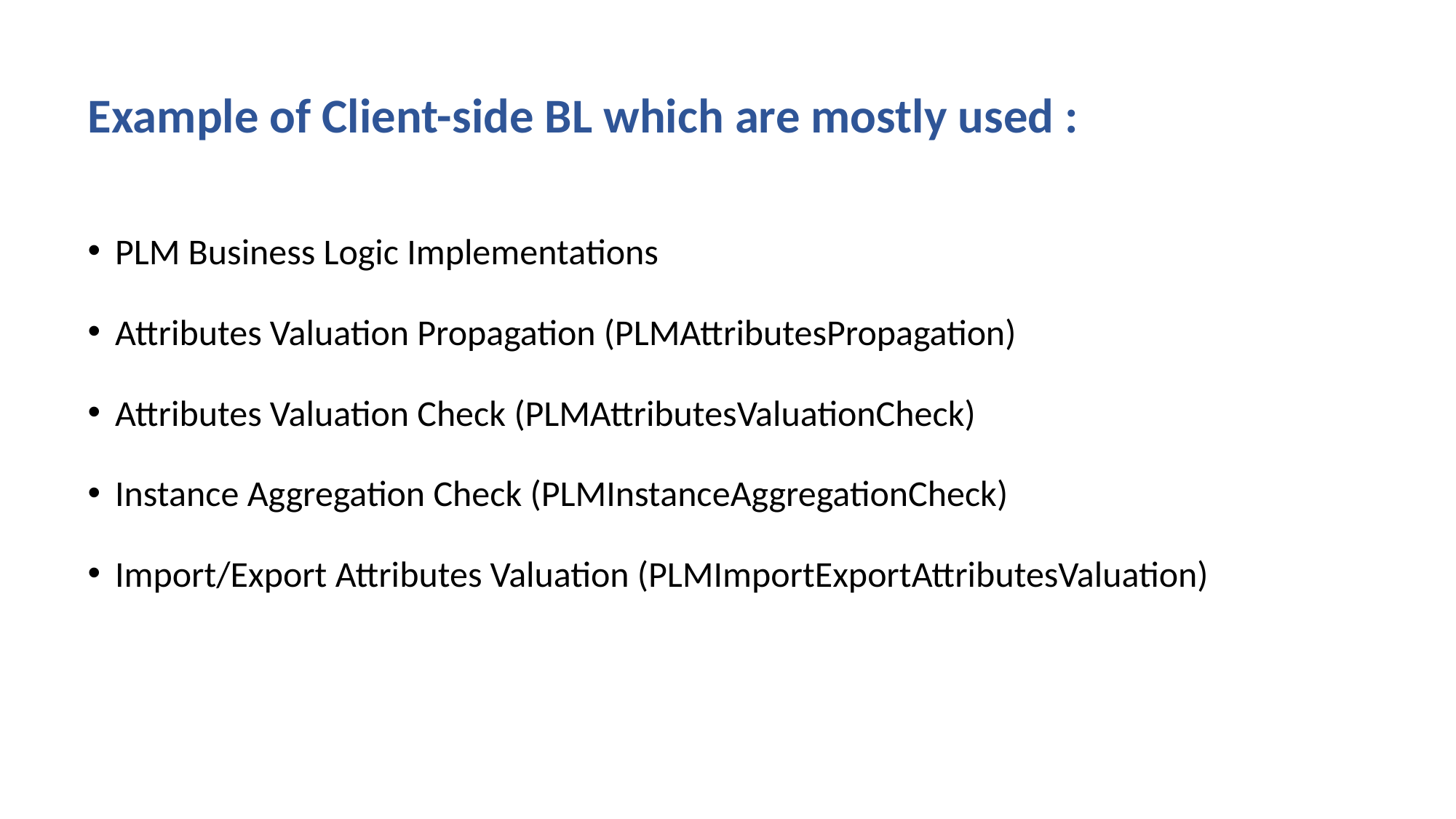

Example of Client-side BL which are mostly used :

PLM Business Logic Implementations
Attributes Valuation Propagation (PLMAttributesPropagation)
Attributes Valuation Check (PLMAttributesValuationCheck)
Instance Aggregation Check (PLMInstanceAggregationCheck)
Import/Export Attributes Valuation (PLMImportExportAttributesValuation)